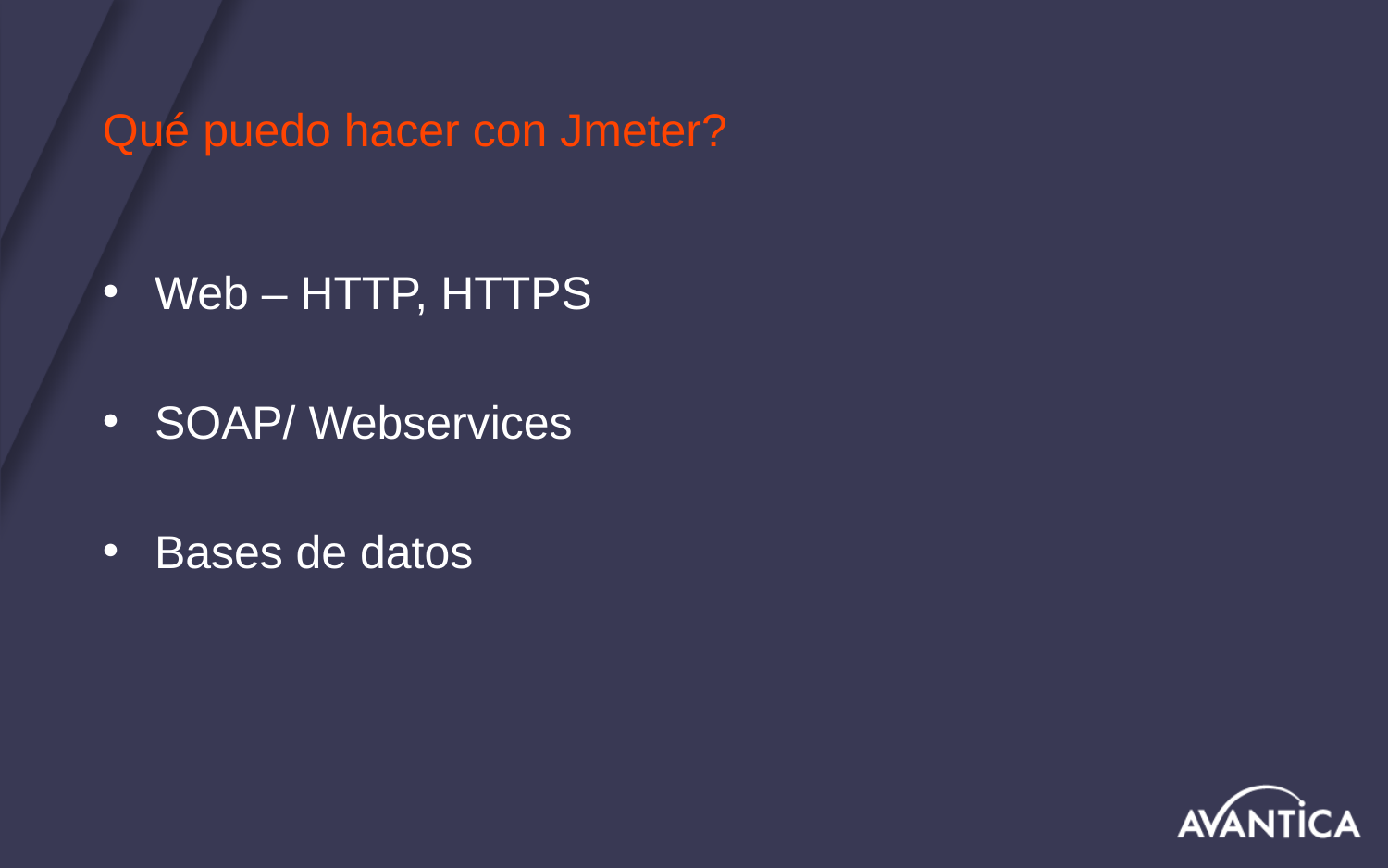

# Qué puedo hacer con Jmeter?
Web – HTTP, HTTPS

SOAP/ Webservices

Bases de datos